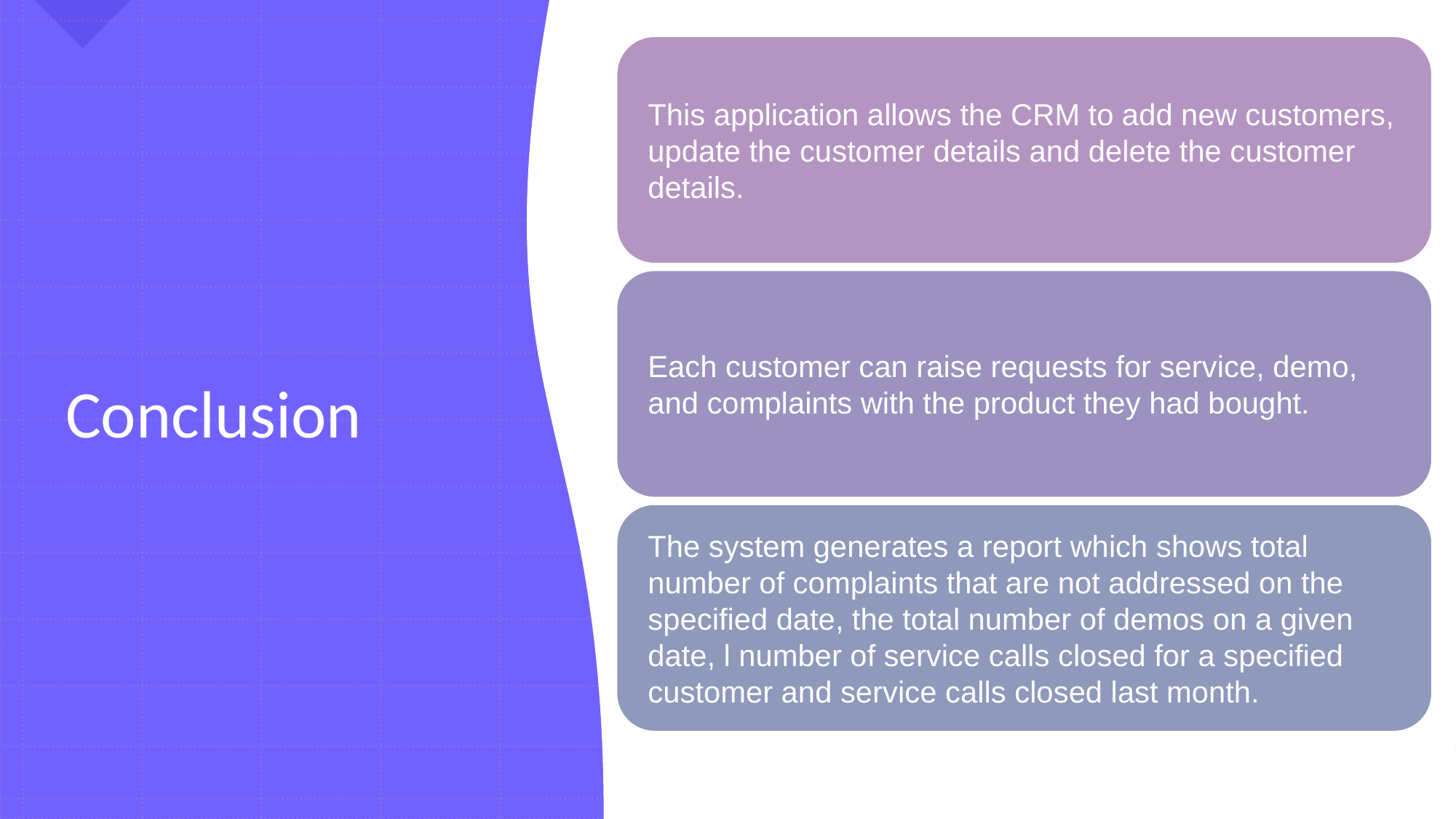

This application allows the CRM to add new customers, update the customer details and delete the customer details.
Each customer can raise requests for service, demo, and complaints with the product they had bought.
The system generates a report which shows total number of complaints that are not addressed on the specified date, the total number of demos on a given date, l number of service calls closed for a specified customer and service calls closed last month.
# Conclusion